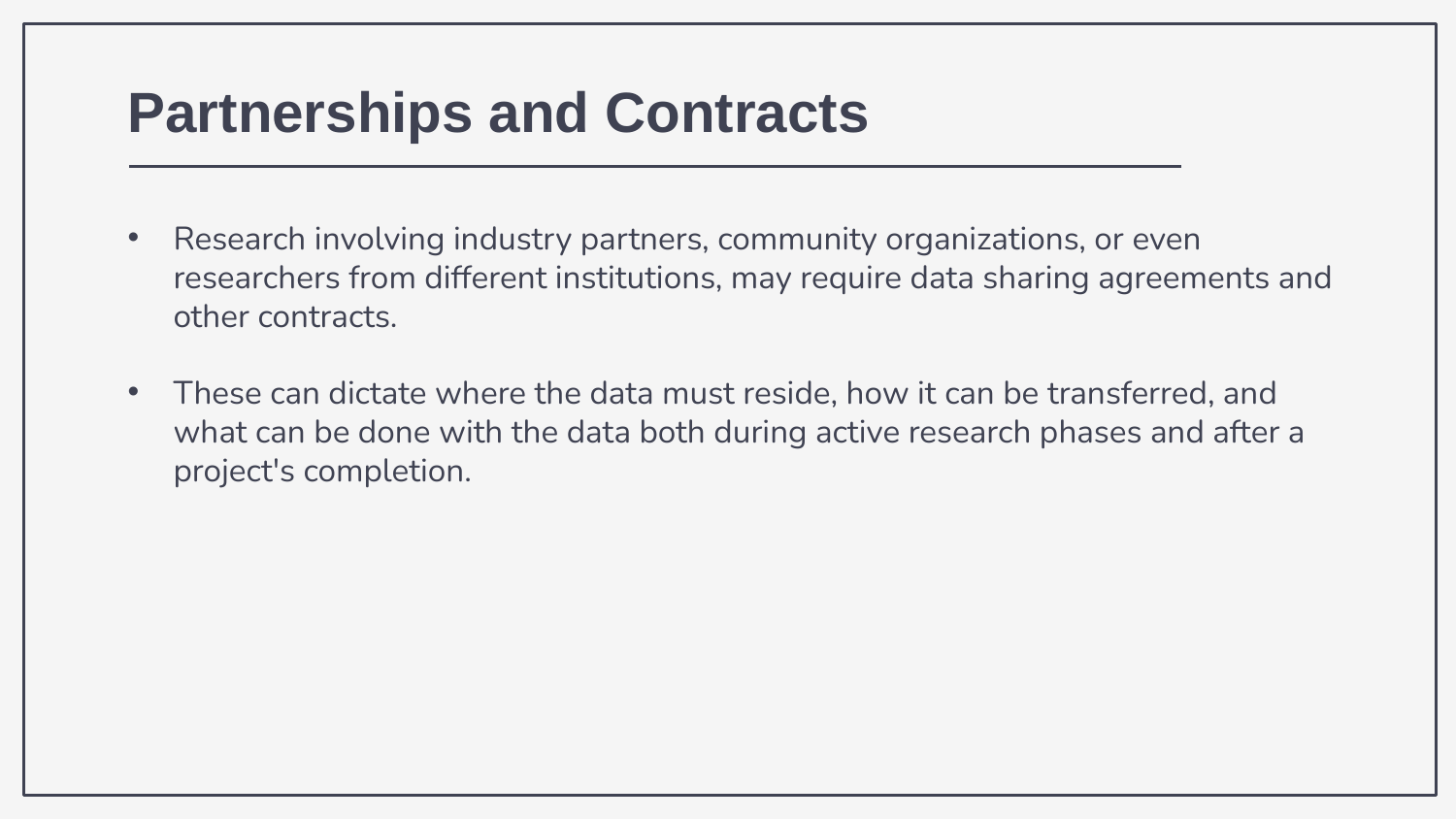

Partnerships and Contracts
Research involving industry partners, community organizations, or even researchers from different institutions, may require data sharing agreements and other contracts.

These can dictate where the data must reside, how it can be transferred, and what can be done with the data both during active research phases and after a project's completion.